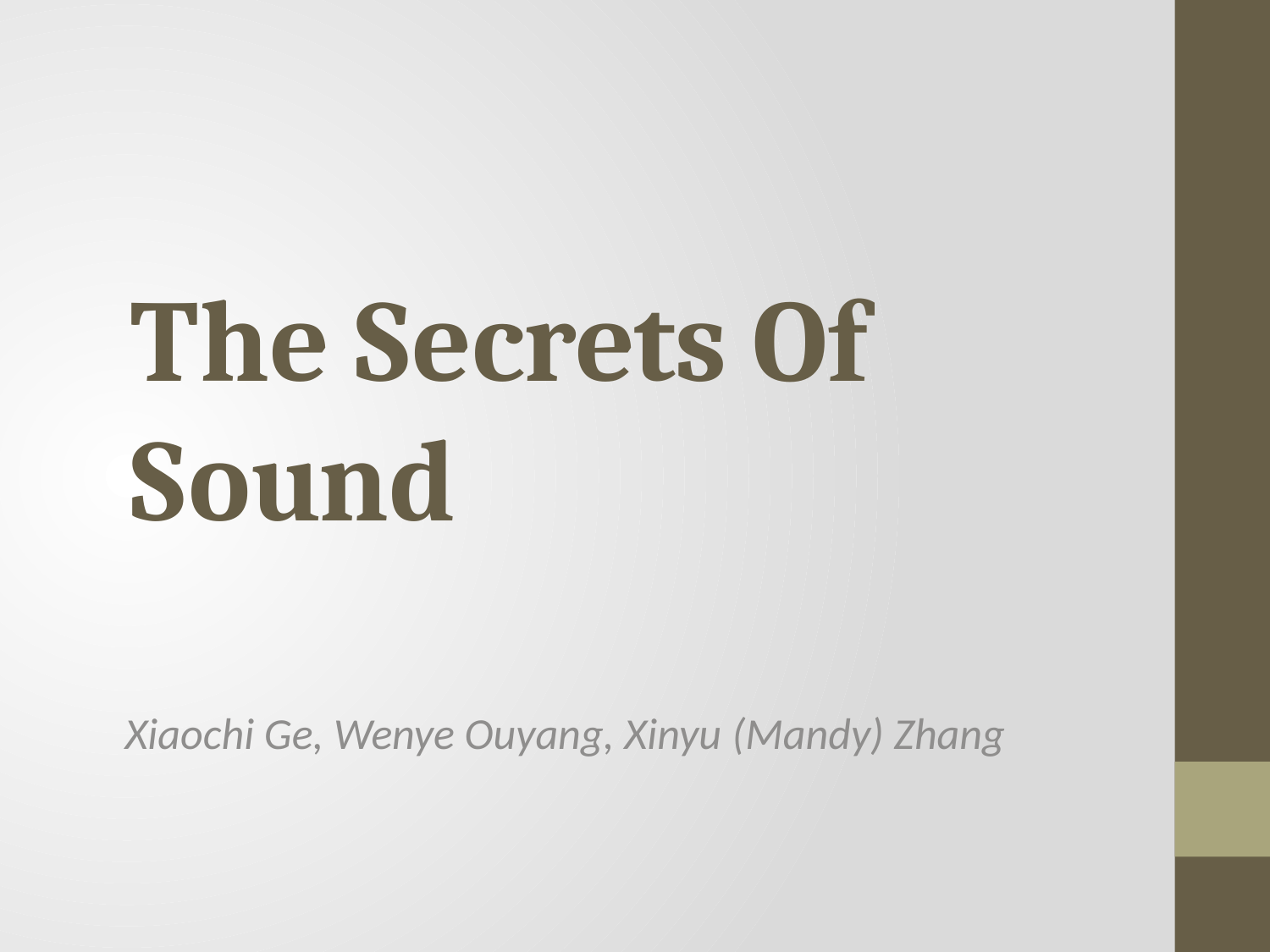

# The Secrets Of Sound

			Xiaochi Ge, Wenye Ouyang, Xinyu (Mandy) Zhang